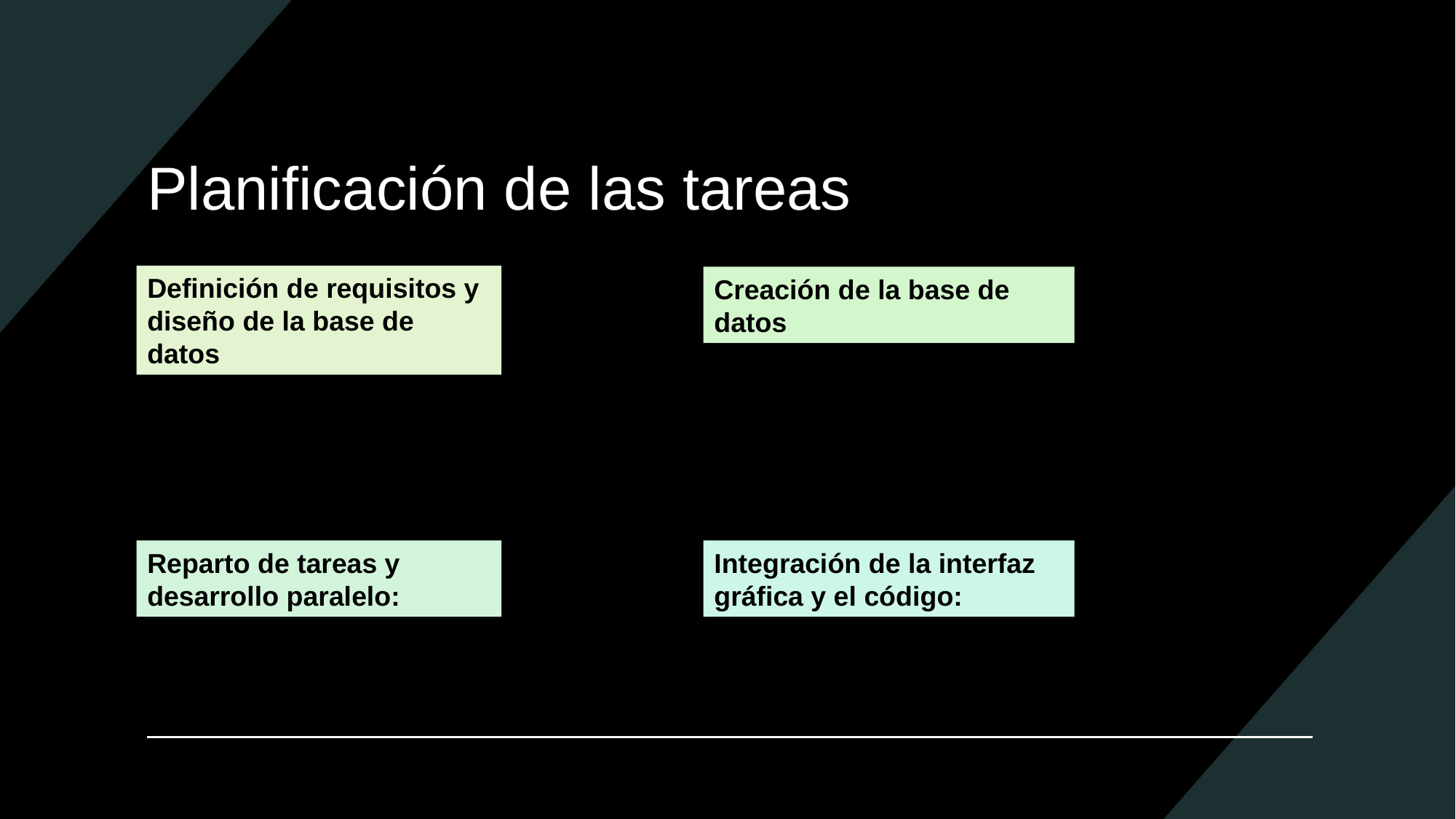

# Planificación de las tareas
Definición de requisitos y diseño de la base de datos
Creación de la base de datos
Reparto de tareas y desarrollo paralelo:
Integración de la interfaz gráfica y el código: